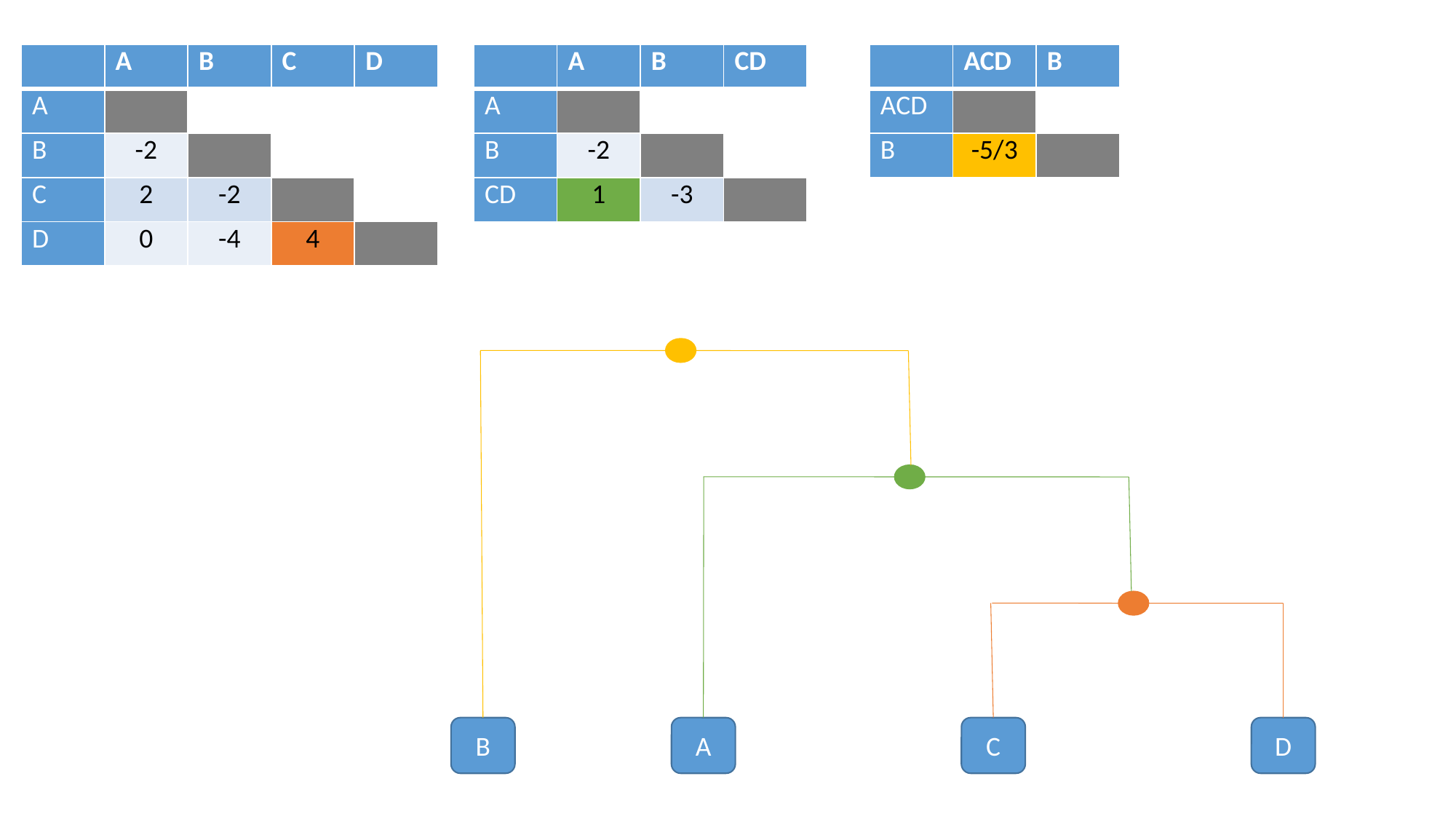

|  | A | B | C | D |
| --- | --- | --- | --- | --- |
| A |  |  |  |  |
| B | -2 |  |  |  |
| C | 2 | -2 |  |  |
| D | 0 | -4 | 4 |  |
|  | A | B | CD |
| --- | --- | --- | --- |
| A |  |  |  |
| B | -2 |  |  |
| CD | 1 | -3 |  |
|  | ACD | B |
| --- | --- | --- |
| ACD |  |  |
| B | -5/3 |  |

B
A
C
D